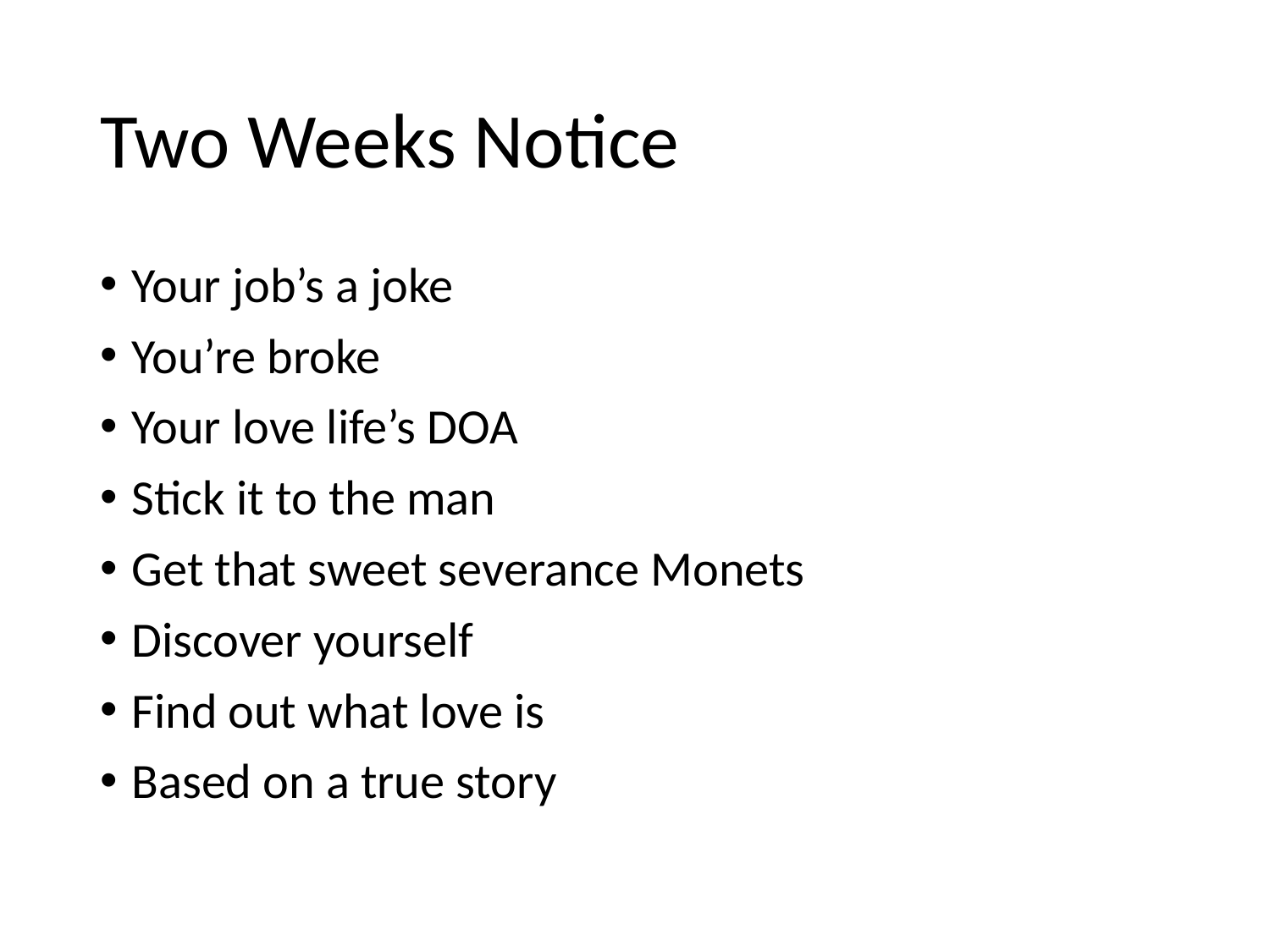

# Two Weeks Notice
Your job’s a joke
You’re broke
Your love life’s DOA
Stick it to the man
Get that sweet severance Monets
Discover yourself
Find out what love is
Based on a true story